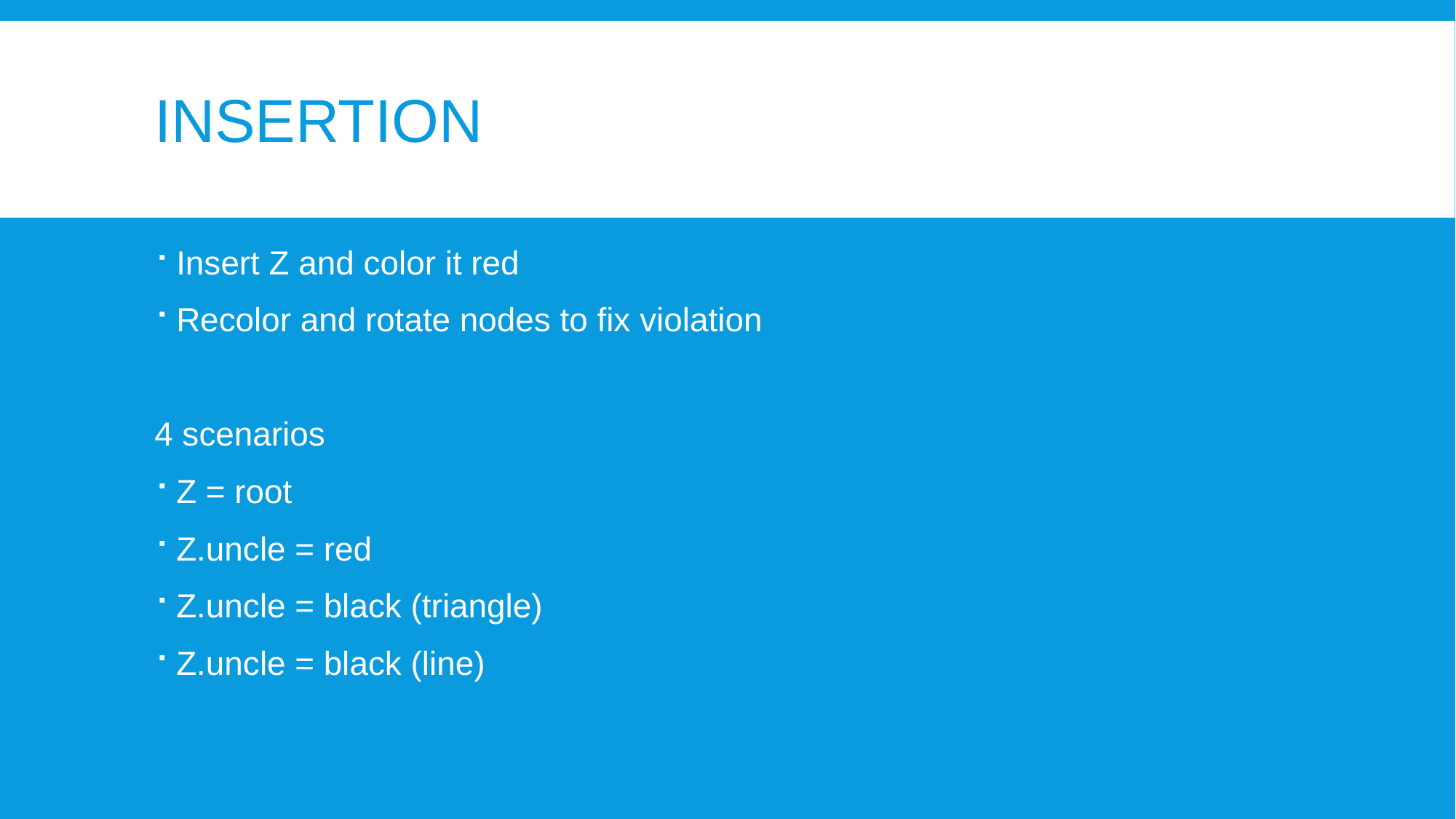

# INSERTION
Insert Z and color it red
Recolor and rotate nodes to fix violation

4 scenarios
Z = root
Z.uncle = red
Z.uncle = black (triangle)
Z.uncle = black (line)